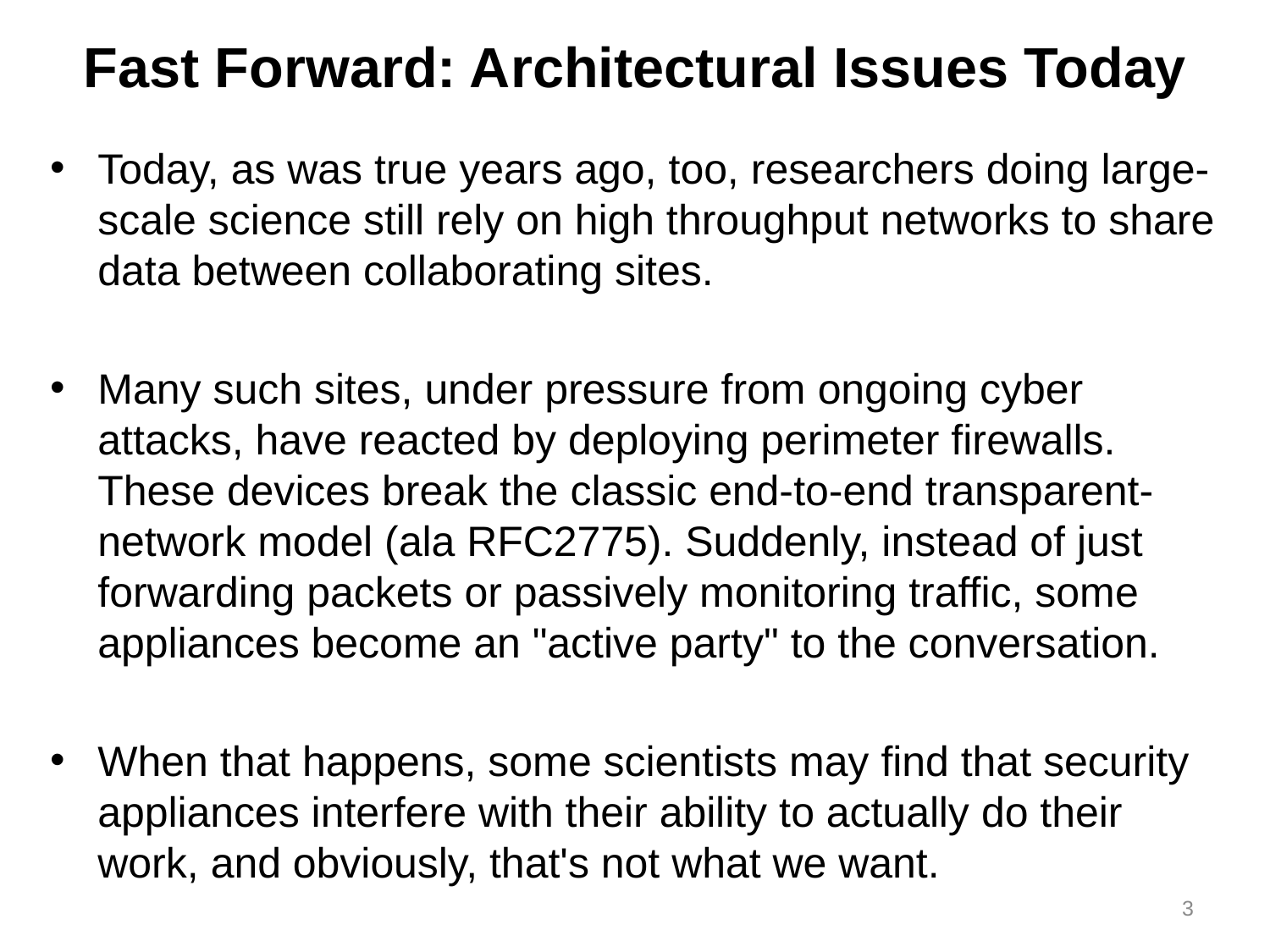

# Fast Forward: Architectural Issues Today
Today, as was true years ago, too, researchers doing large-scale science still rely on high throughput networks to share data between collaborating sites.

Many such sites, under pressure from ongoing cyber attacks, have reacted by deploying perimeter firewalls. These devices break the classic end-to-end transparent-network model (ala RFC2775). Suddenly, instead of just forwarding packets or passively monitoring traffic, some appliances become an "active party" to the conversation.

When that happens, some scientists may find that security appliances interfere with their ability to actually do their work, and obviously, that's not what we want.
3